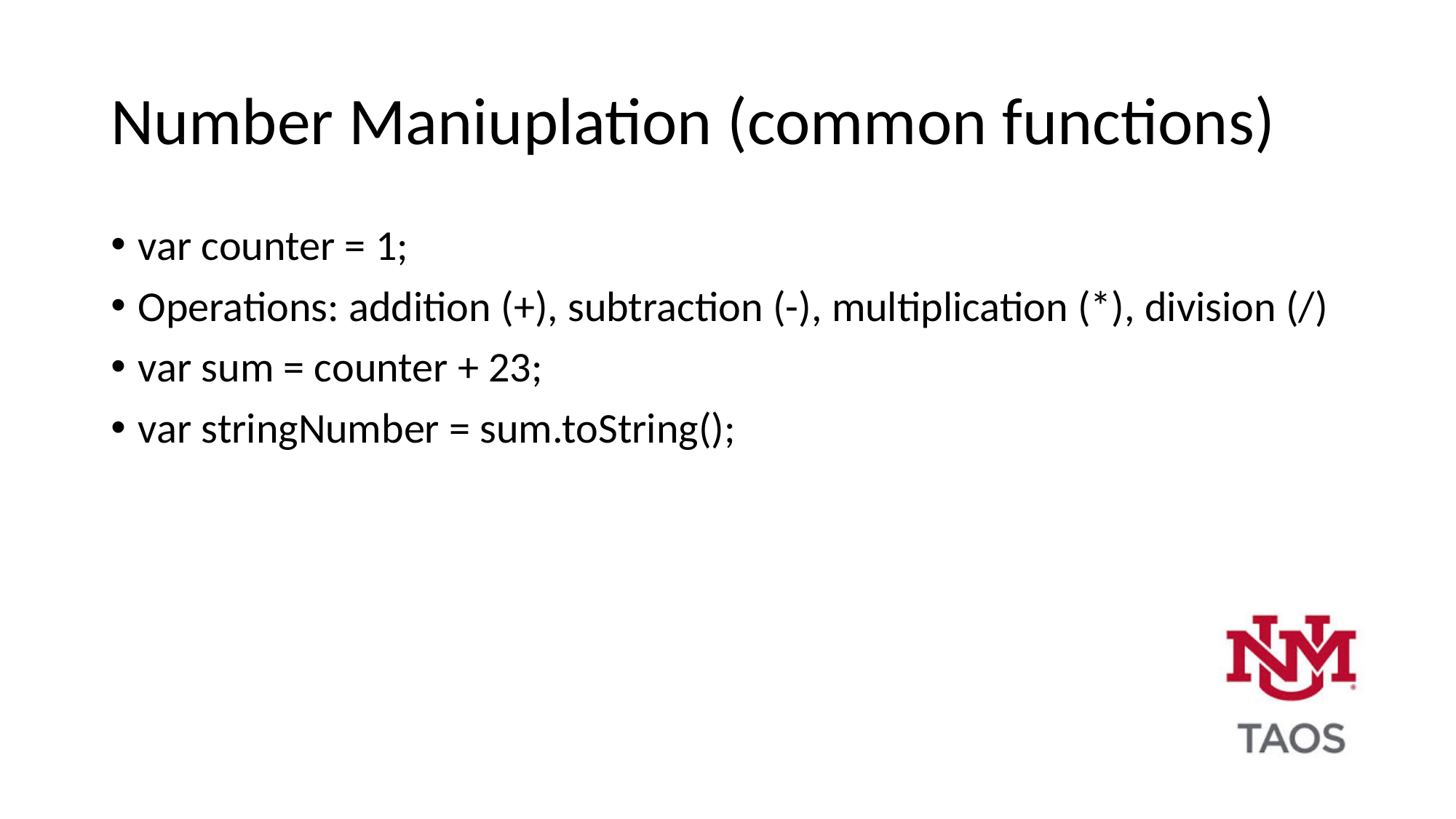

# Number Maniuplation (common functions)
var counter = 1;
Operations: addition (+), subtraction (-), multiplication (*), division (/)
var sum = counter + 23;
var stringNumber = sum.toString();